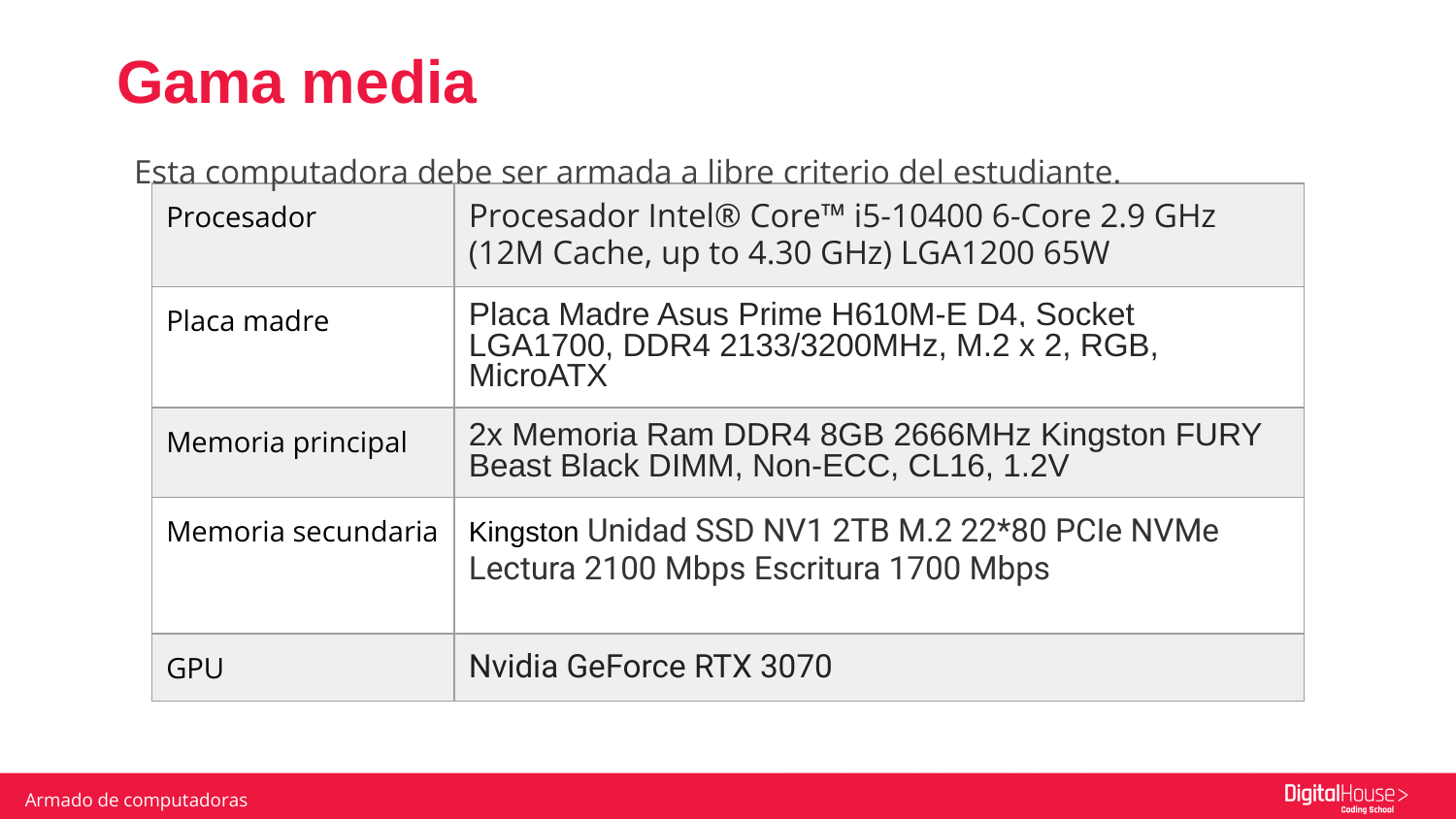

Gama media
Esta computadora debe ser armada a libre criterio del estudiante.

| Procesador | Procesador Intel® Core™ i5-10400 6-Core 2.9 GHz (12M Cache, up to 4.30 GHz) LGA1200 65W |
| --- | --- |
| Placa madre | Placa Madre Asus Prime H610M-E D4, Socket LGA1700, DDR4 2133/3200MHz, M.2 x 2, RGB, MicroATX |
| Memoria principal | 2x Memoria Ram DDR4 8GB 2666MHz Kingston FURY Beast Black DIMM, Non-ECC, CL16, 1.2V |
| Memoria secundaria | Kingston Unidad SSD NV1 2TB M.2 22\*80 PCIe NVMe Lectura 2100 Mbps Escritura 1700 Mbps |
| GPU | Nvidia GeForce RTX 3070 |